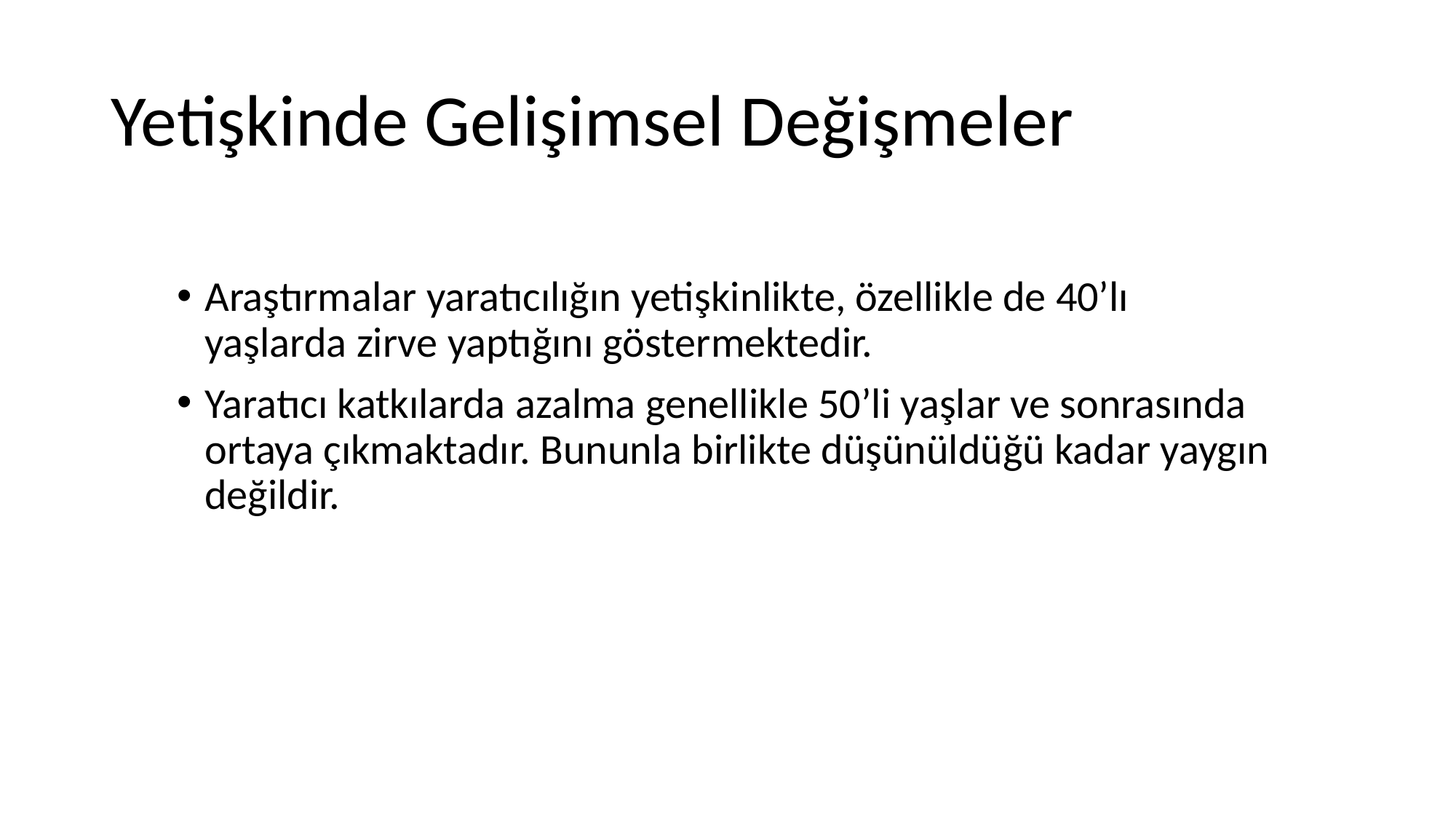

# Yetişkinde Gelişimsel Değişmeler
Araştırmalar yaratıcılığın yetişkinlikte, özellikle de 40’lı yaşlarda zirve yaptığını göstermektedir.
Yaratıcı katkılarda azalma genellikle 50’li yaşlar ve sonrasında ortaya çıkmaktadır. Bununla birlikte düşünüldüğü kadar yaygın değildir.